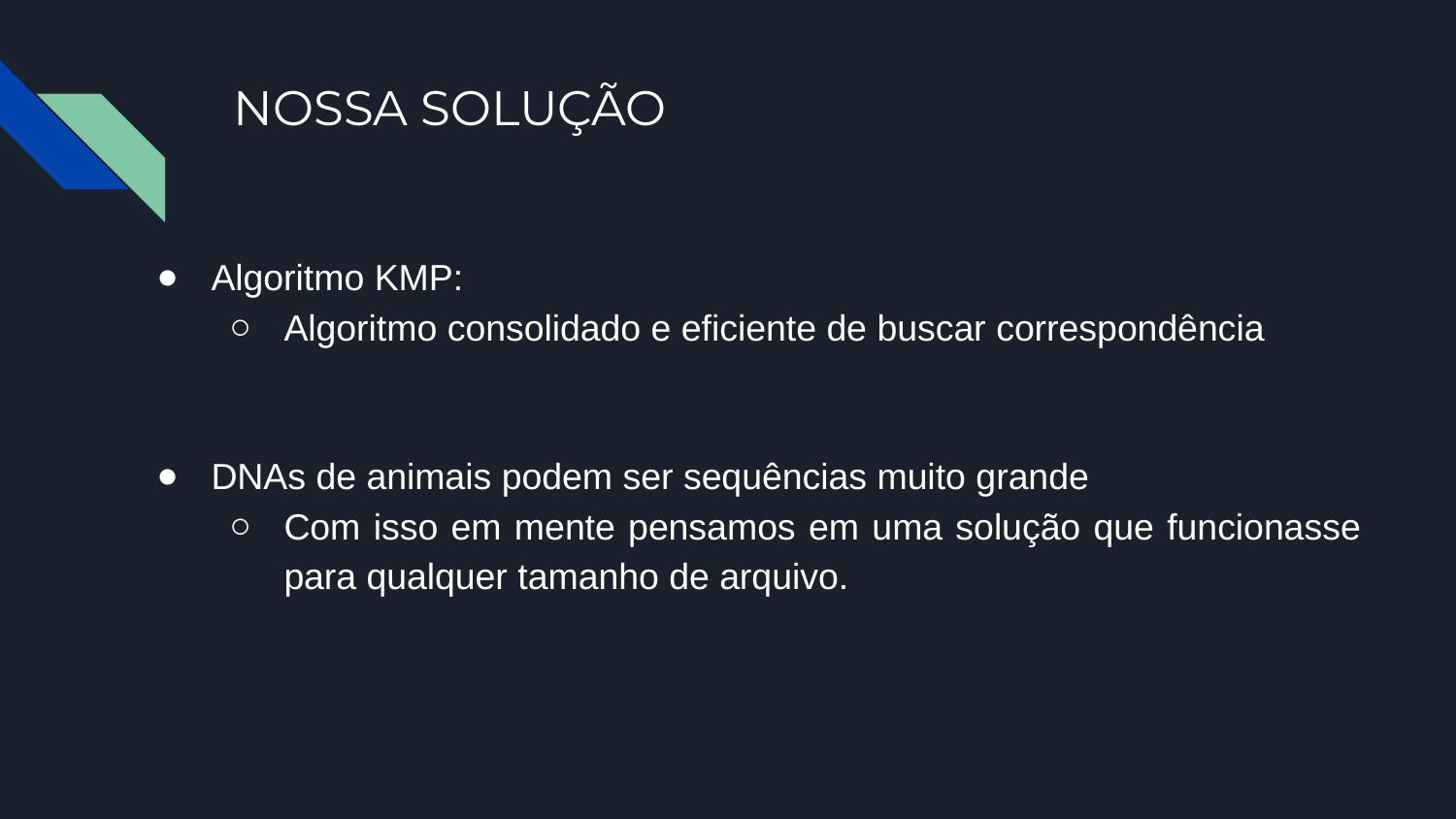

# NOSSA SOLUÇÃO
Algoritmo KMP:
Algoritmo consolidado e eficiente de buscar correspondência

DNAs de animais podem ser sequências muito grande
Com isso em mente pensamos em uma solução que funcionasse para qualquer tamanho de arquivo.